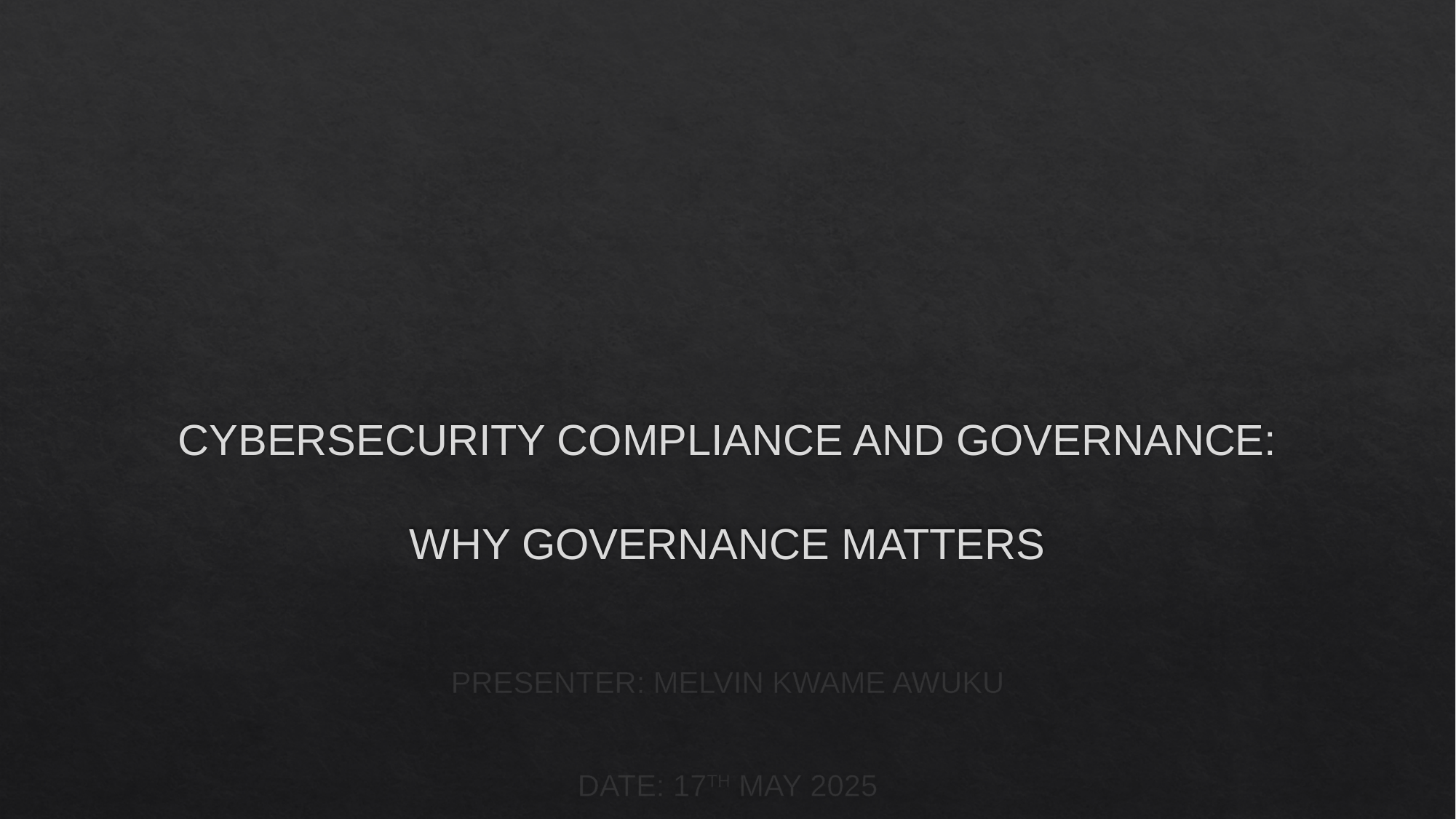

# CYBERSECURITY COMPLIANCE AND GOVERNANCE: WHY GOVERNANCE MATTERS
PRESENTER: MELVIN KWAME AWUKU

DATE: 17TH MAY 2025